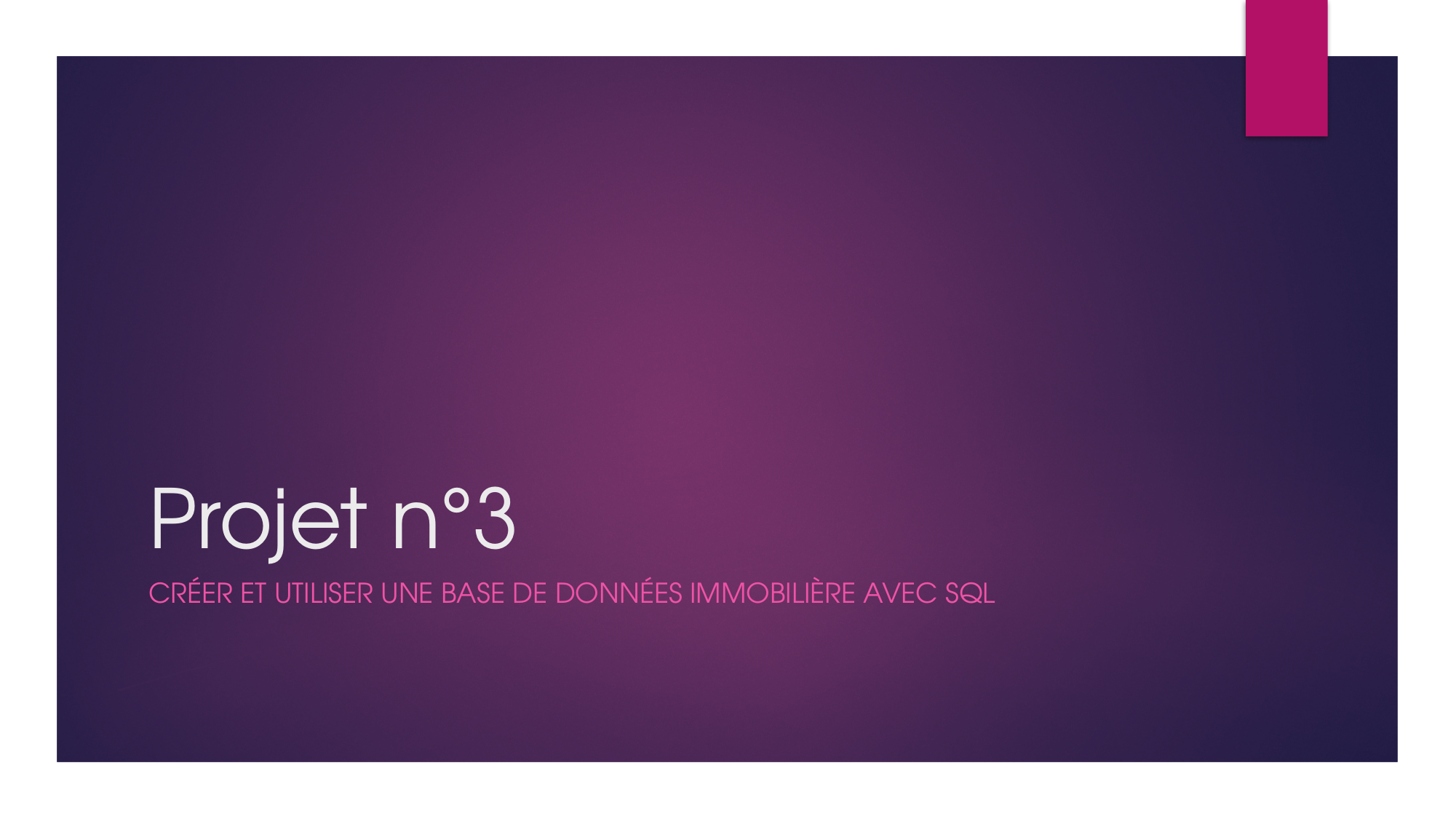

# Projet n°3
Créer et utiliser une base de données immobilière avec SQL